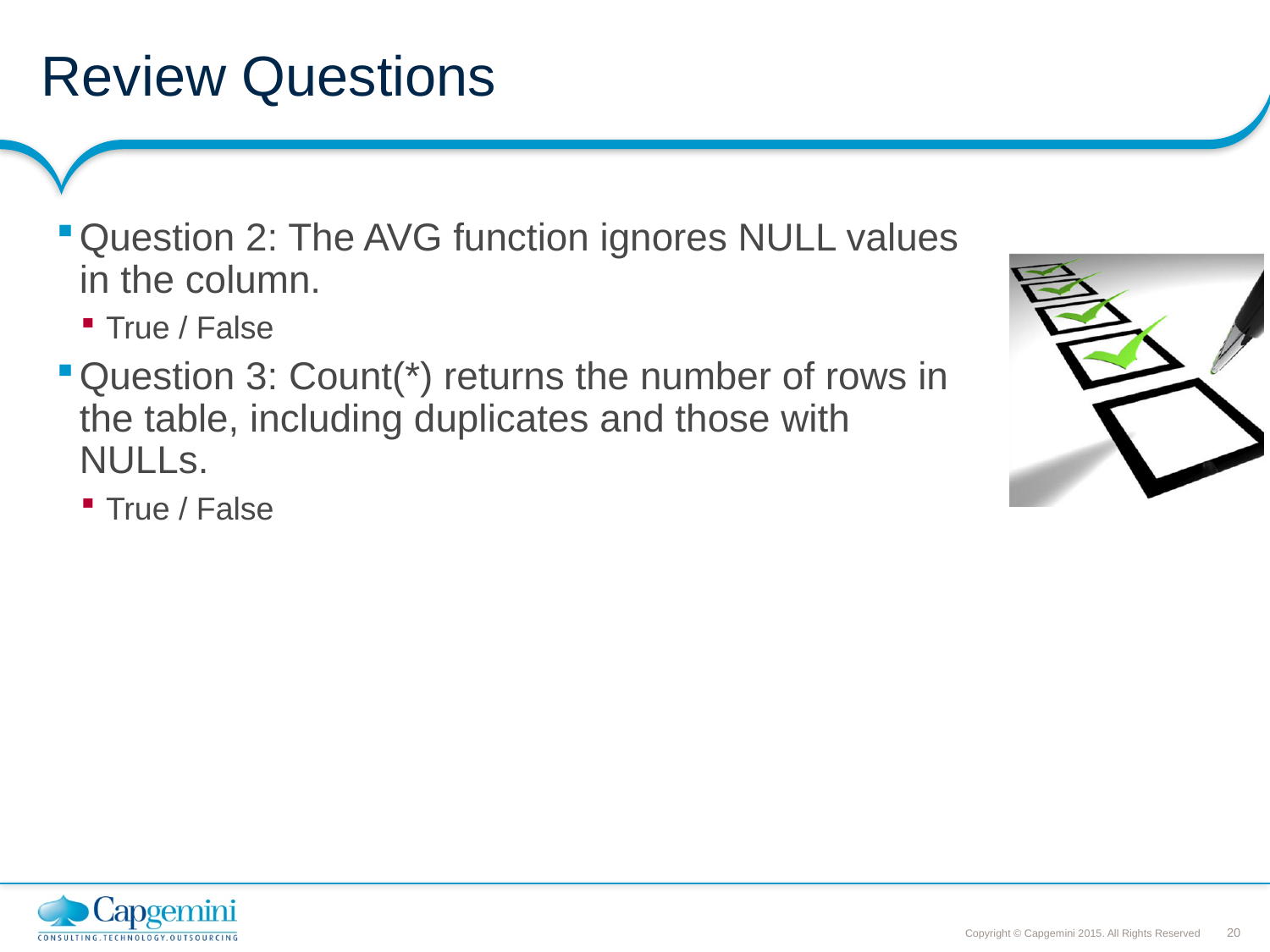

# Review Questions
Question 2: The AVG function ignores NULL values in the column.
True / False
Question 3: Count(*) returns the number of rows in the table, including duplicates and those with NULLs.
True / False